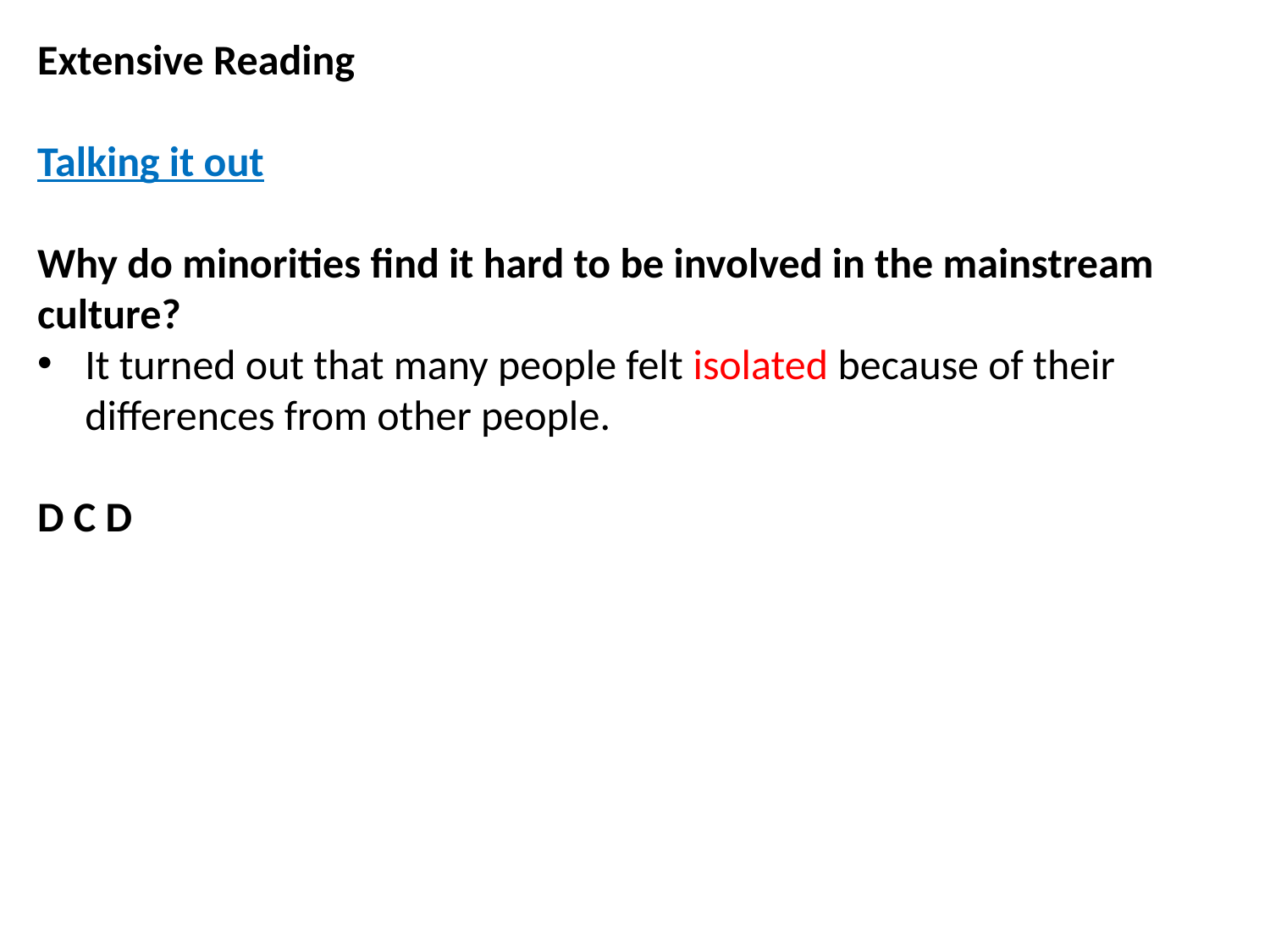

Extensive Reading

Talking it out

Why do minorities find it hard to be involved in the mainstream culture?
It turned out that many people felt isolated because of their differences from other people.

D C D